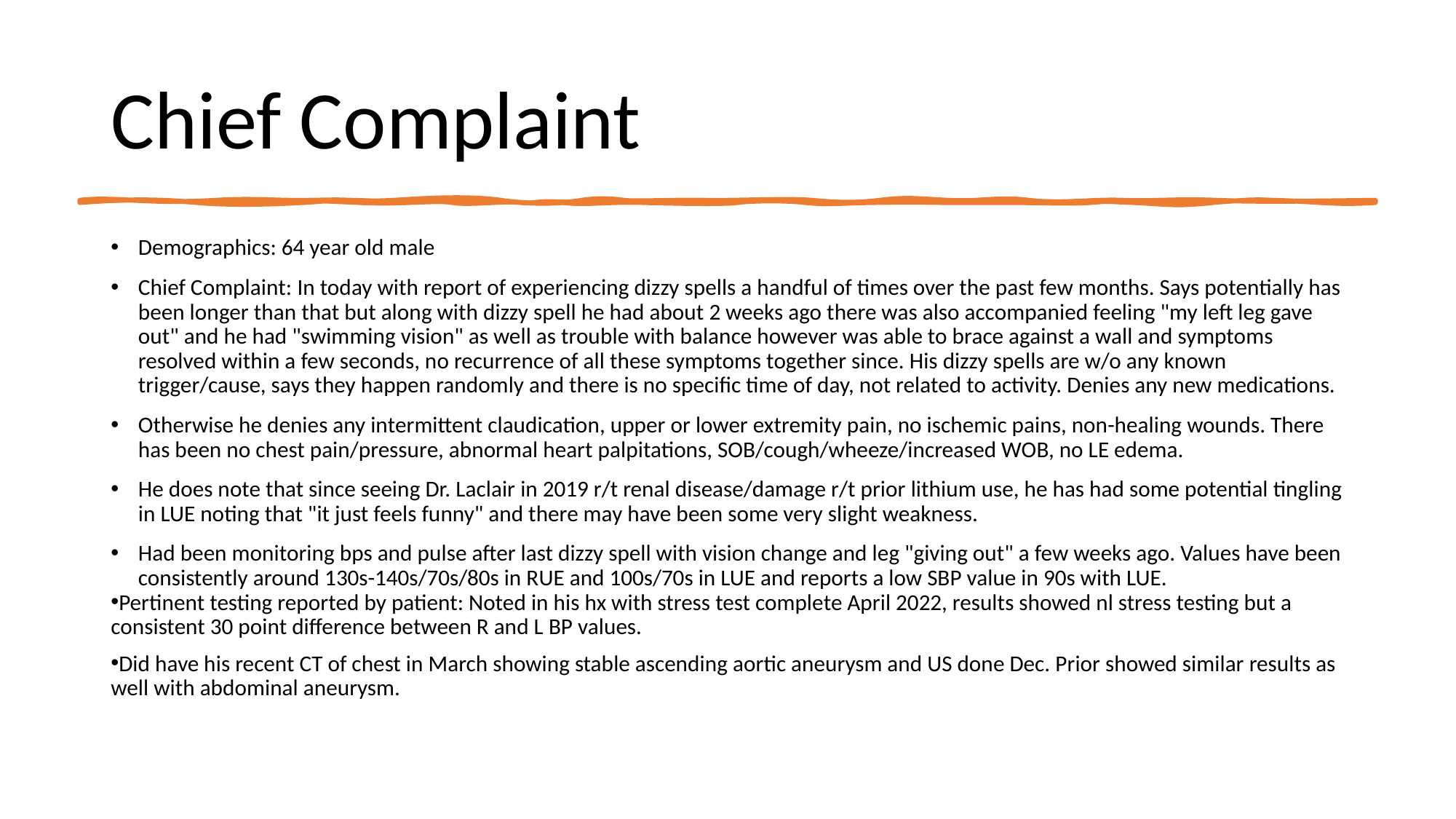

# Chief Complaint

Demographics: 64 year old male
Chief Complaint: In today with report of experiencing dizzy spells a handful of times over the past few months. Says potentially has been longer than that but along with dizzy spell he had about 2 weeks ago there was also accompanied feeling "my left leg gave out" and he had "swimming vision" as well as trouble with balance however was able to brace against a wall and symptoms resolved within a few seconds, no recurrence of all these symptoms together since. His dizzy spells are w/o any known trigger/cause, says they happen randomly and there is no specific time of day, not related to activity. Denies any new medications.
Otherwise he denies any intermittent claudication, upper or lower extremity pain, no ischemic pains, non-healing wounds. There has been no chest pain/pressure, abnormal heart palpitations, SOB/cough/wheeze/increased WOB, no LE edema.
He does note that since seeing Dr. Laclair in 2019 r/t renal disease/damage r/t prior lithium use, he has had some potential tingling in LUE noting that "it just feels funny" and there may have been some very slight weakness.
Had been monitoring bps and pulse after last dizzy spell with vision change and leg "giving out" a few weeks ago. Values have been consistently around 130s-140s/70s/80s in RUE and 100s/70s in LUE and reports a low SBP value in 90s with LUE.
Pertinent testing reported by patient: Noted in his hx with stress test complete April 2022, results showed nl stress testing but a consistent 30 point difference between R and L BP values.
Did have his recent CT of chest in March showing stable ascending aortic aneurysm and US done Dec. Prior showed similar results as well with abdominal aneurysm.